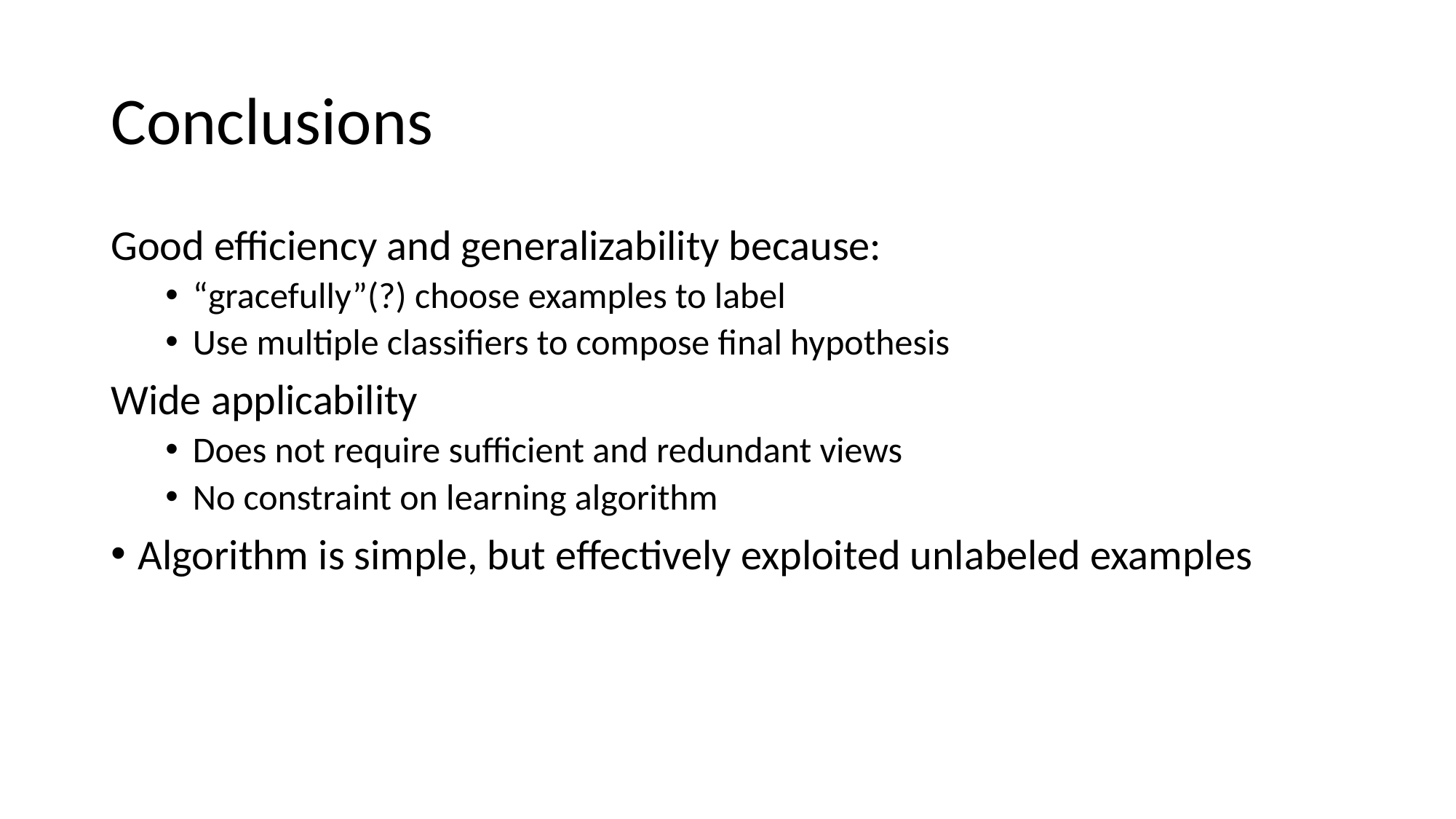

# Conclusions
Good efficiency and generalizability because:
“gracefully”(?) choose examples to label
Use multiple classifiers to compose final hypothesis
Wide applicability
Does not require sufficient and redundant views
No constraint on learning algorithm
Algorithm is simple, but effectively exploited unlabeled examples